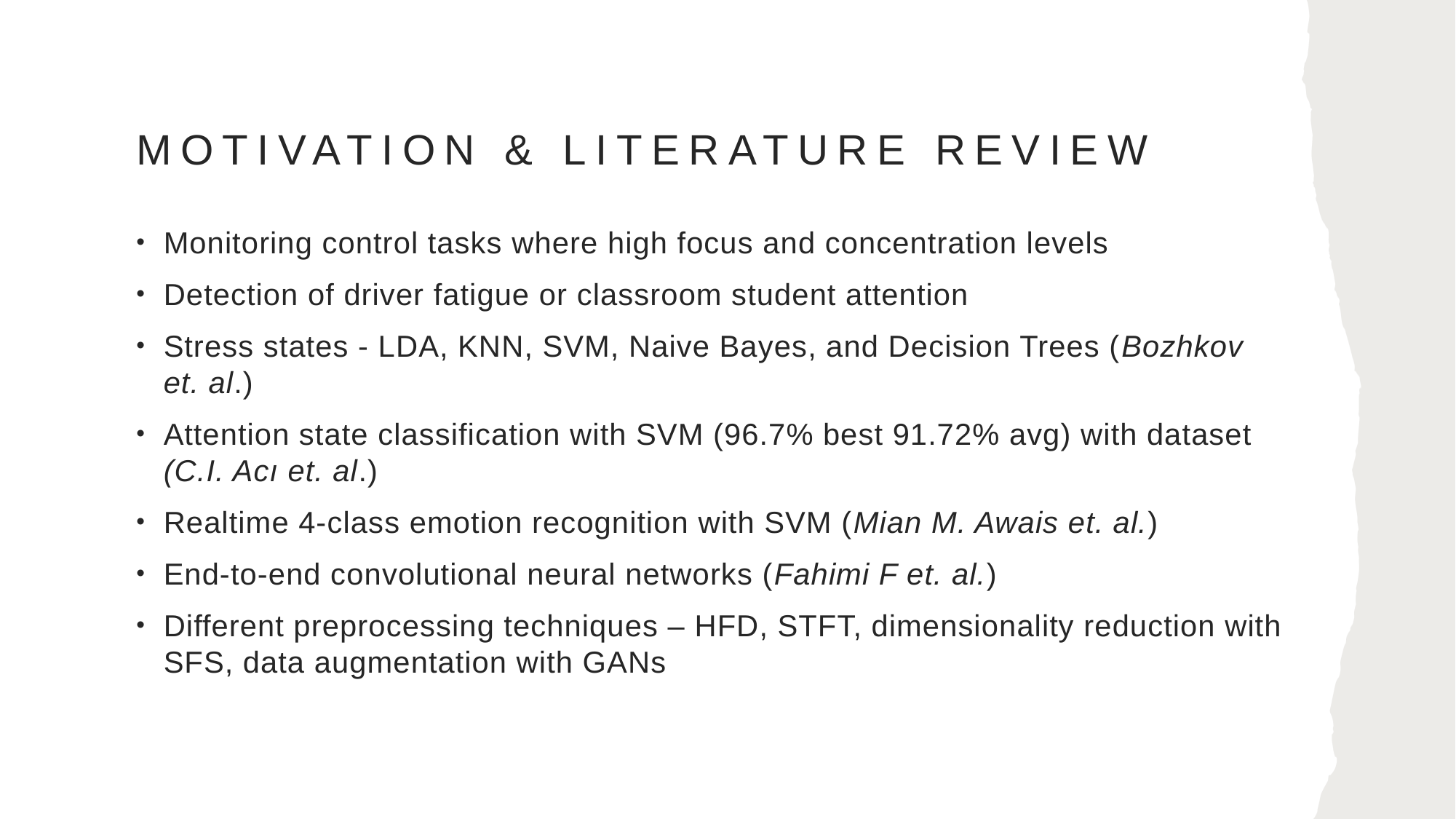

# MOTIVATION & LITERATURE REVIEW
Monitoring control tasks where high focus and concentration levels
Detection of driver fatigue or classroom student attention
Stress states - LDA, KNN, SVM, Naive Bayes, and Decision Trees (Bozhkov et. al.)
Attention state classification with SVM (96.7% best 91.72% avg) with dataset (C.I. Acı et. al.)
Realtime 4-class emotion recognition with SVM (Mian M. Awais et. al.)
End-to-end convolutional neural networks (Fahimi F et. al.)
Different preprocessing techniques – HFD, STFT, dimensionality reduction with SFS, data augmentation with GANs